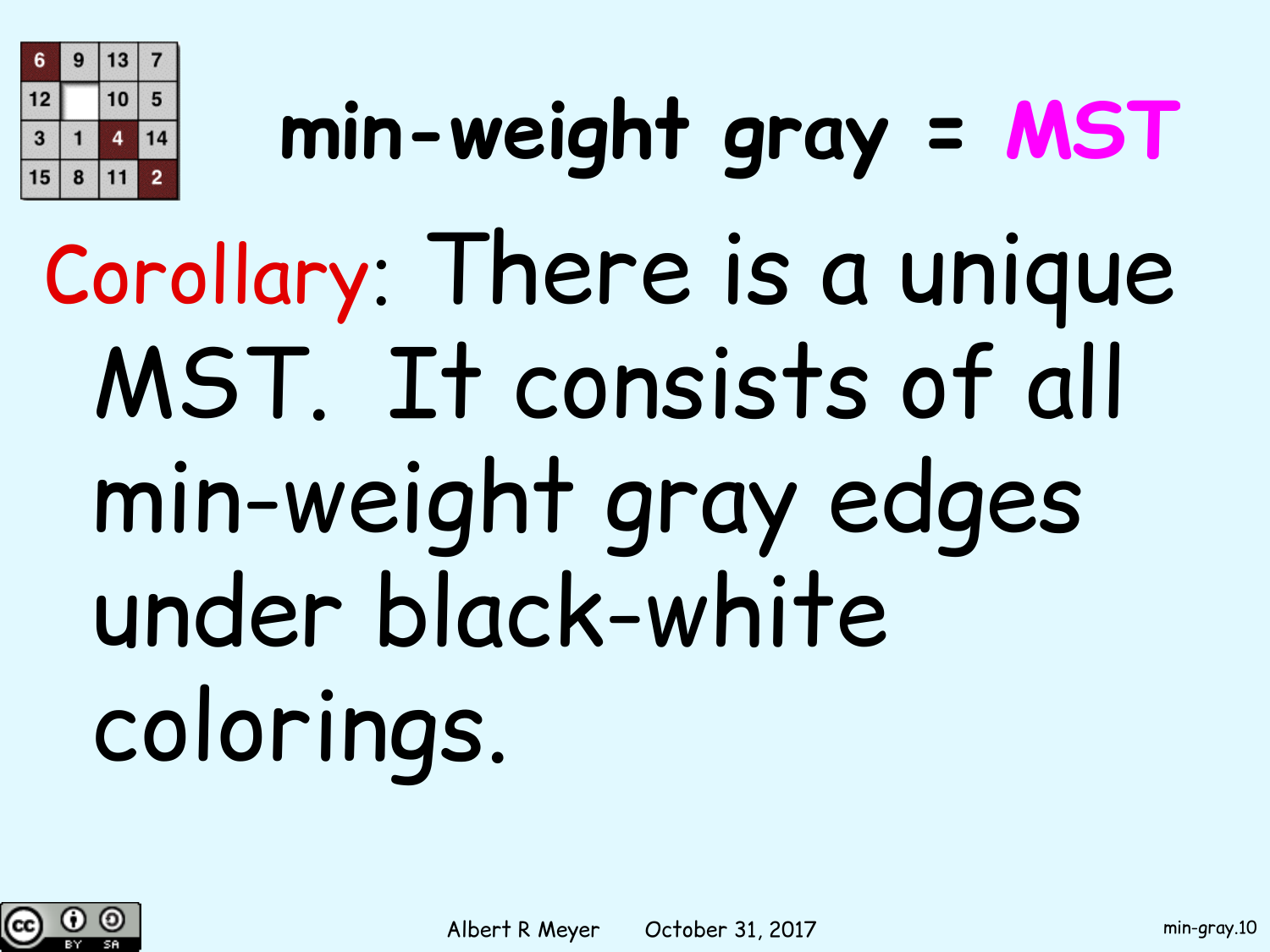

# min-weight gray = MST
Corollary: There is a unique MST.  It consists of all min-weight gray edges under black-white colorings.
min-gray.10